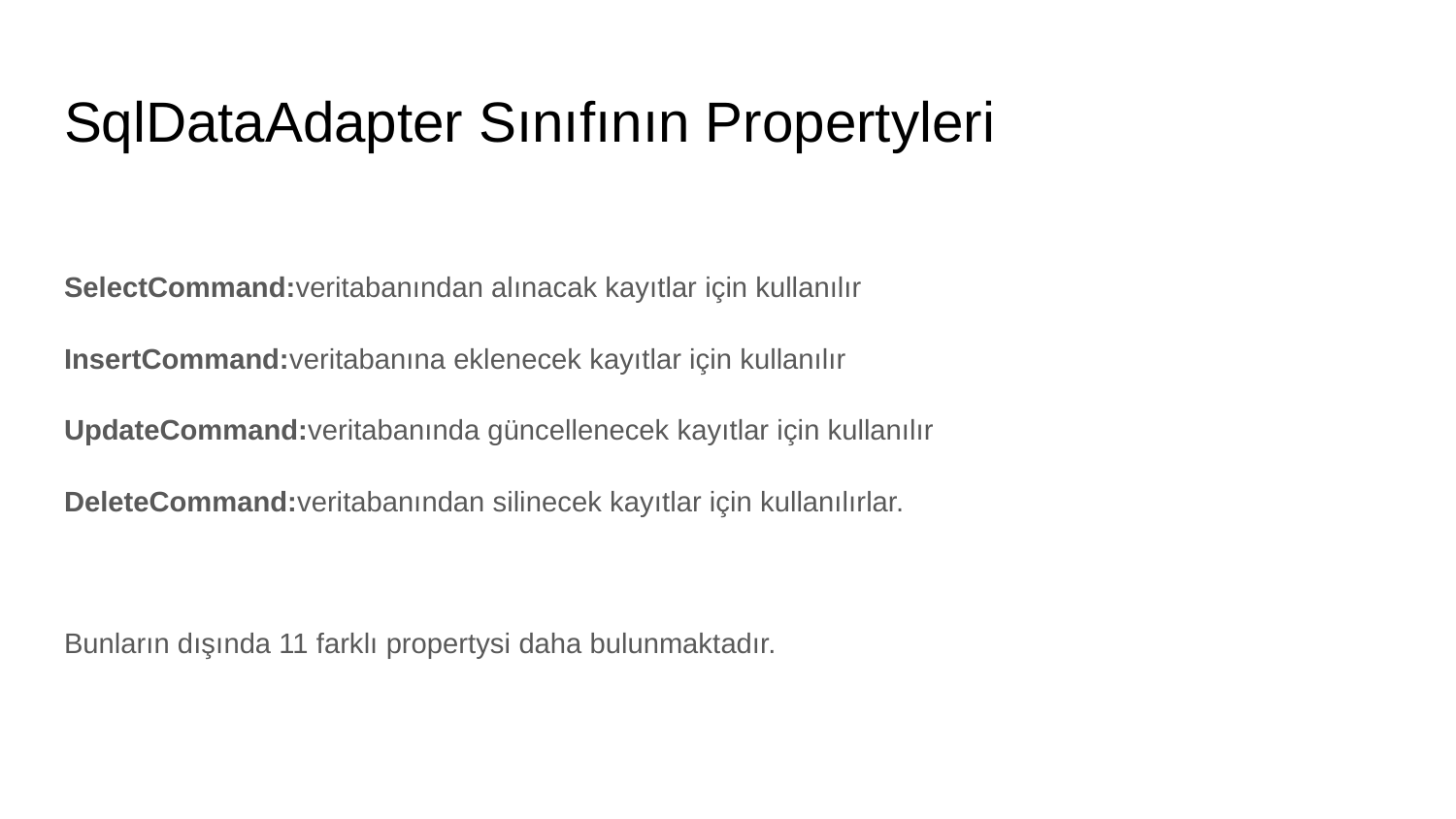

# SqlDataAdapter Sınıfının Propertyleri

SelectCommand:veritabanından alınacak kayıtlar için kullanılır
InsertCommand:veritabanına eklenecek kayıtlar için kullanılır
UpdateCommand:veritabanında güncellenecek kayıtlar için kullanılır
DeleteCommand:veritabanından silinecek kayıtlar için kullanılırlar.

Bunların dışında 11 farklı propertysi daha bulunmaktadır.